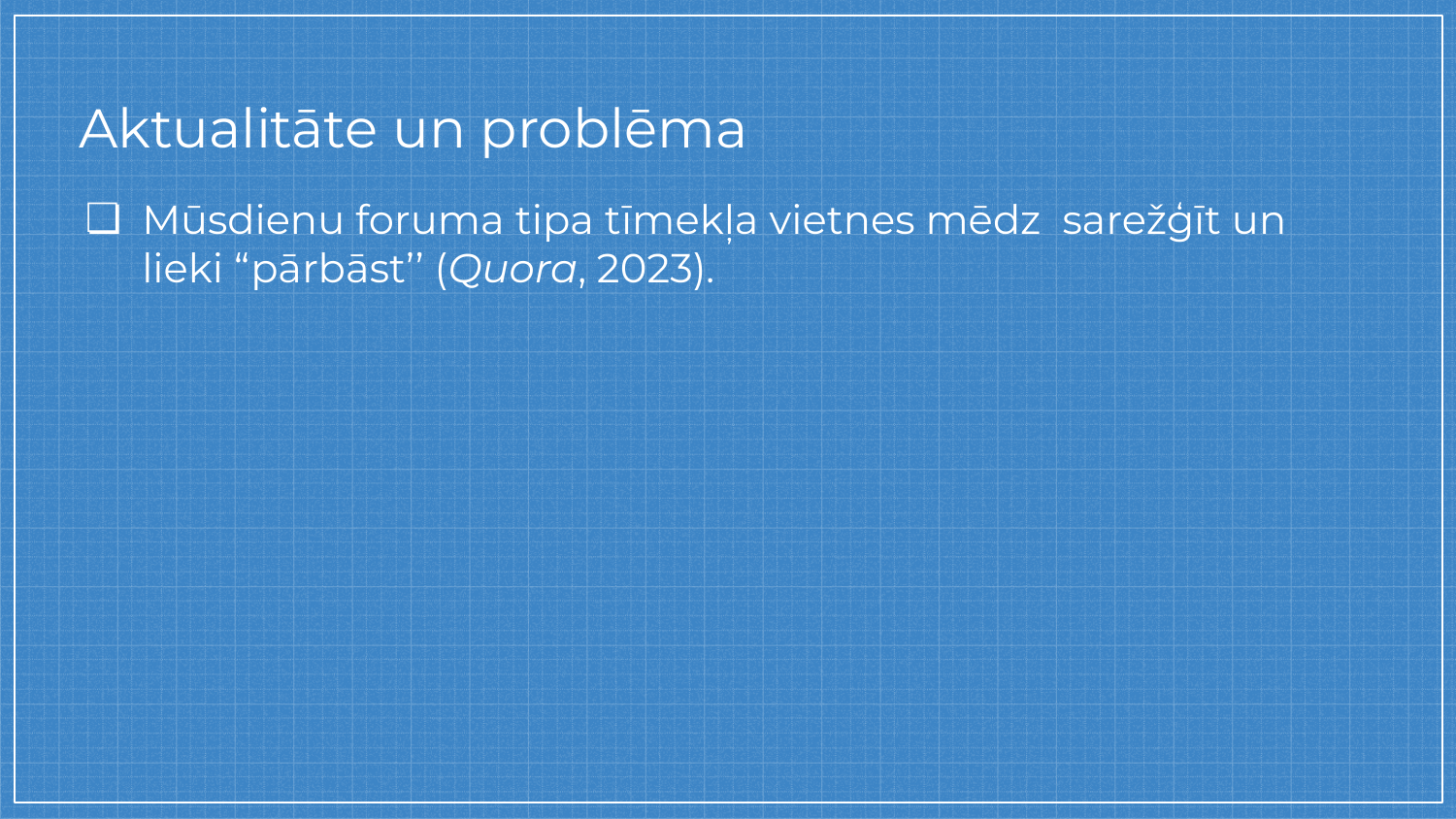

# Aktualitāte un problēma
Mūsdienu foruma tipa tīmekļa vietnes mēdz  sarežģīt un lieki “pārbāst’’ (Quora, 2023).